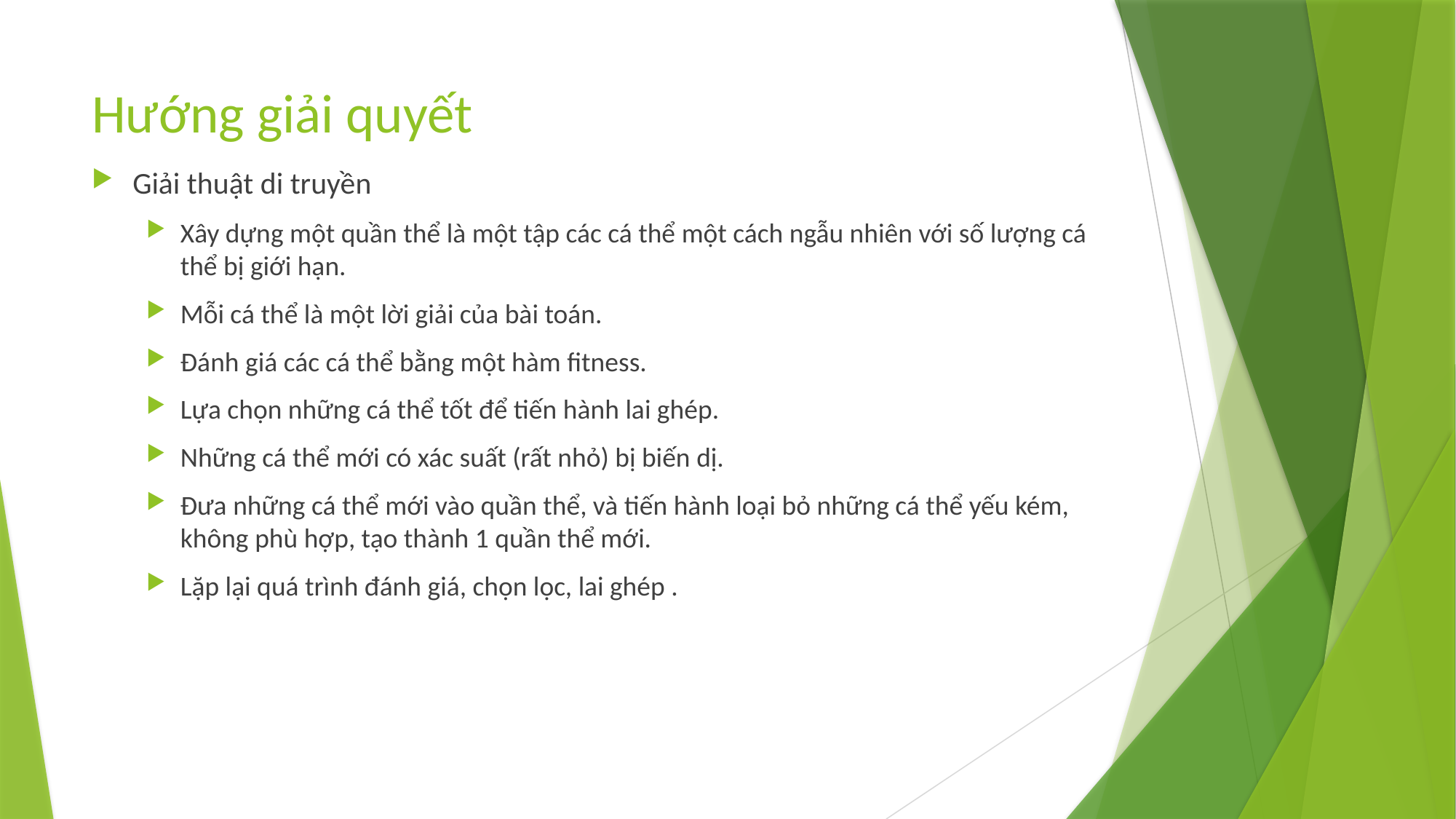

# Hướng giải quyết
Giải thuật di truyền
Xây dựng một quần thể là một tập các cá thể một cách ngẫu nhiên với số lượng cá thể bị giới hạn.
Mỗi cá thể là một lời giải của bài toán.
Đánh giá các cá thể bằng một hàm fitness.
Lựa chọn những cá thể tốt để tiến hành lai ghép.
Những cá thể mới có xác suất (rất nhỏ) bị biến dị.
Đưa những cá thể mới vào quần thể, và tiến hành loại bỏ những cá thể yếu kém, không phù hợp, tạo thành 1 quần thể mới.
Lặp lại quá trình đánh giá, chọn lọc, lai ghép .